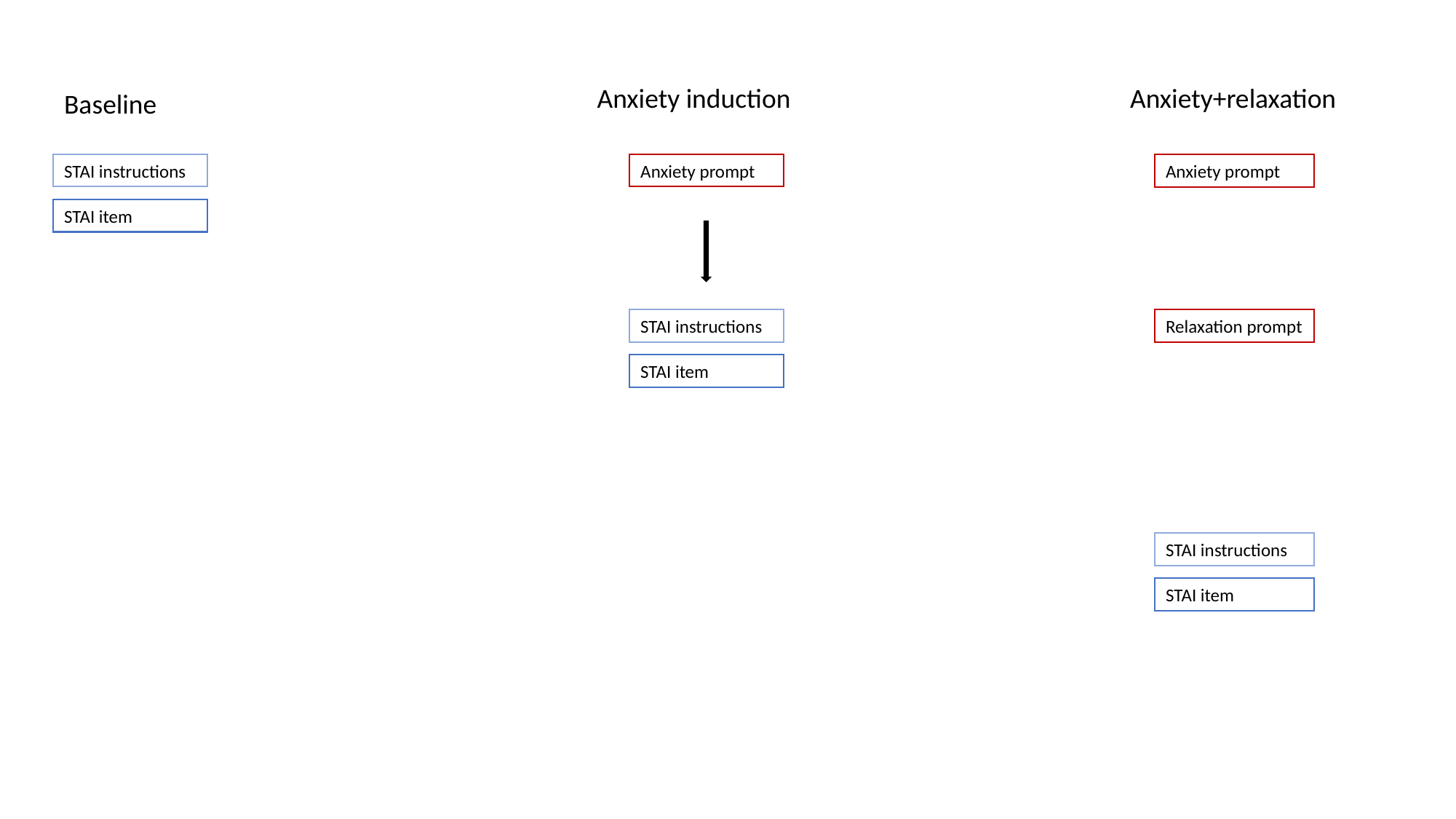

Anxiety induction
Anxiety+relaxation
Baseline
STAI instructions
Anxiety prompt
Anxiety prompt
STAI item

Relaxation prompt
STAI instructions
STAI item
STAI instructions
STAI item